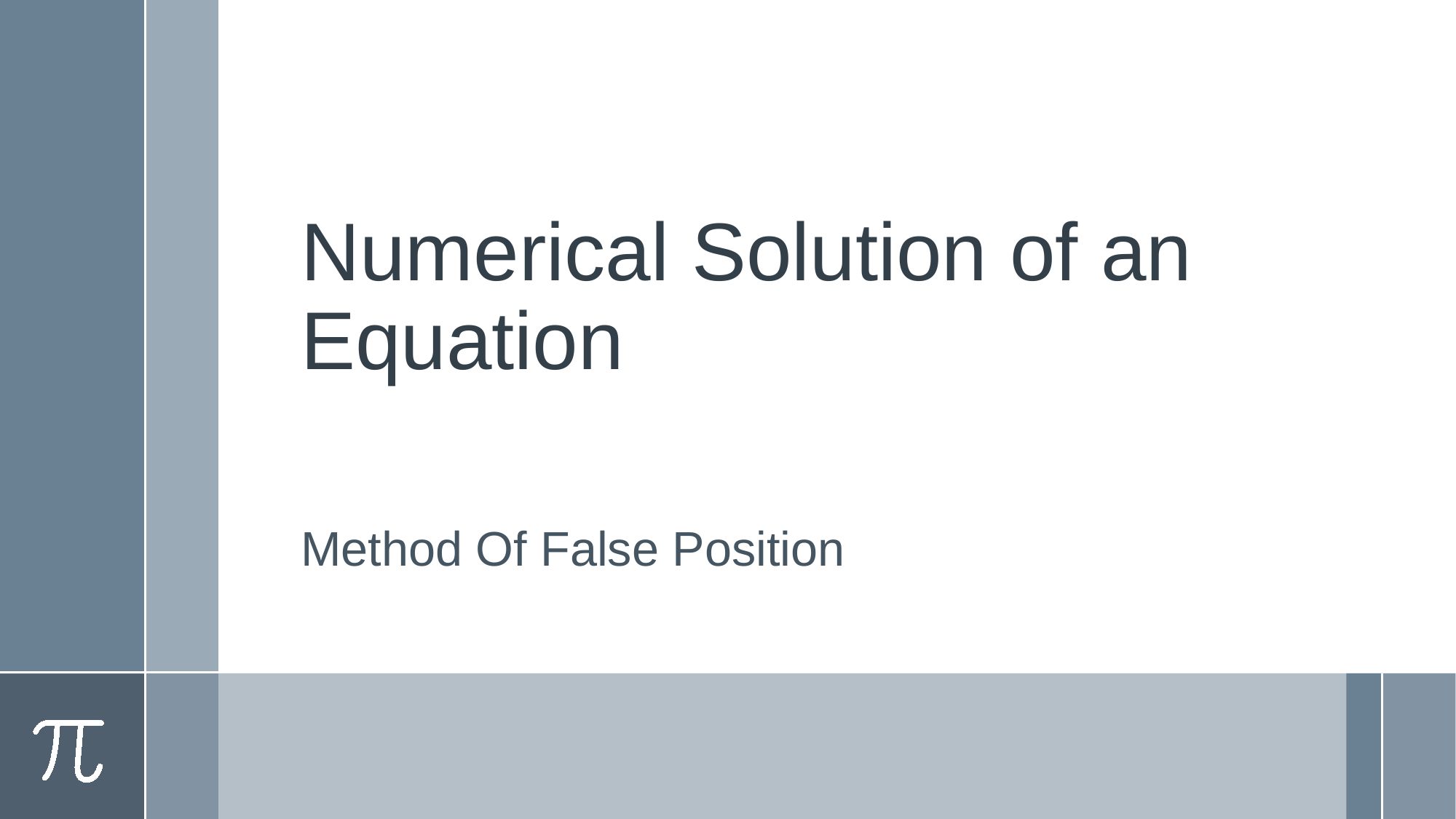

# Numerical Solution of an Equation
Method Of False Position